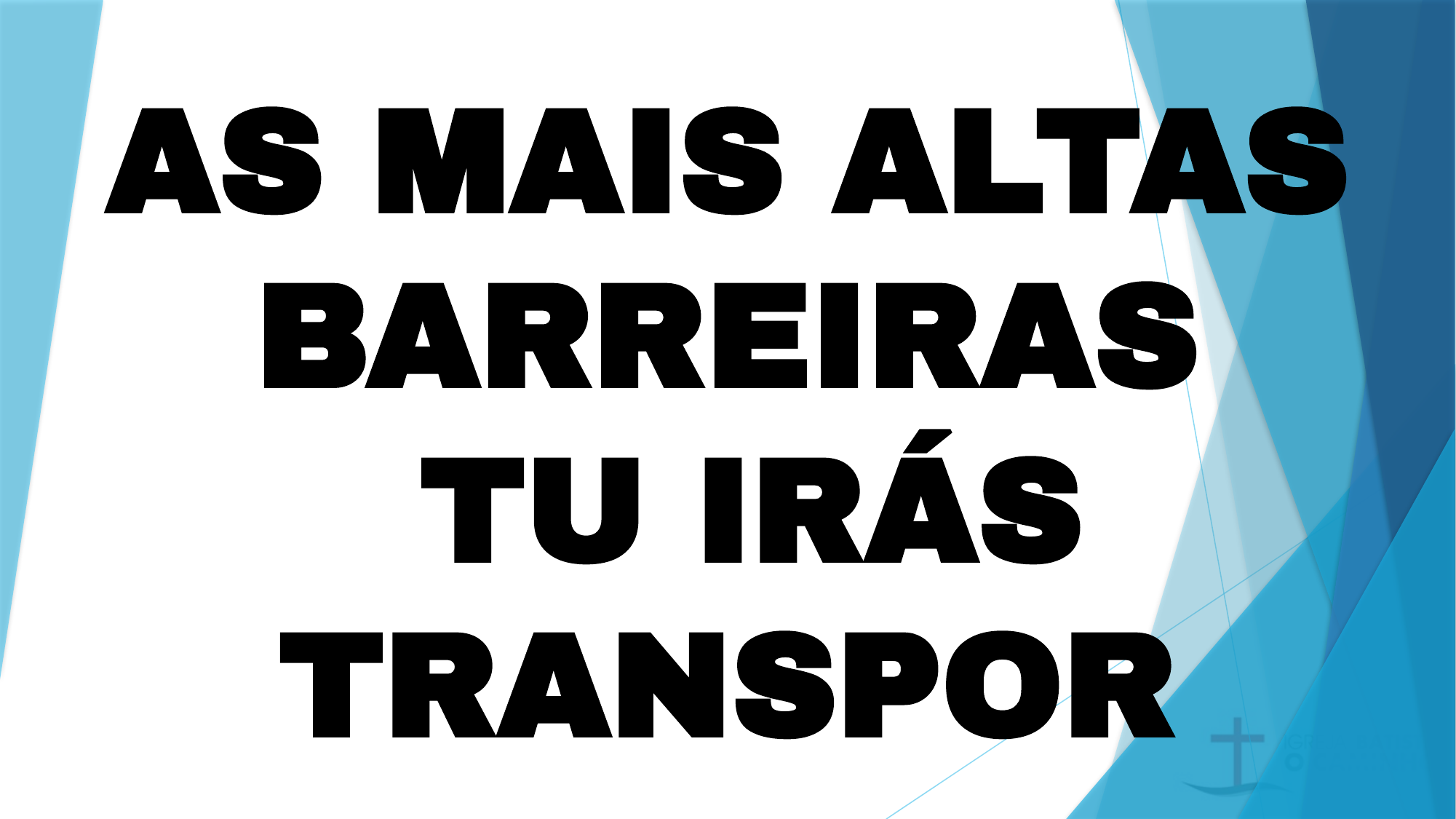

# AS MAIS ALTAS BARREIRAS TU IRÁS TRANSPOR